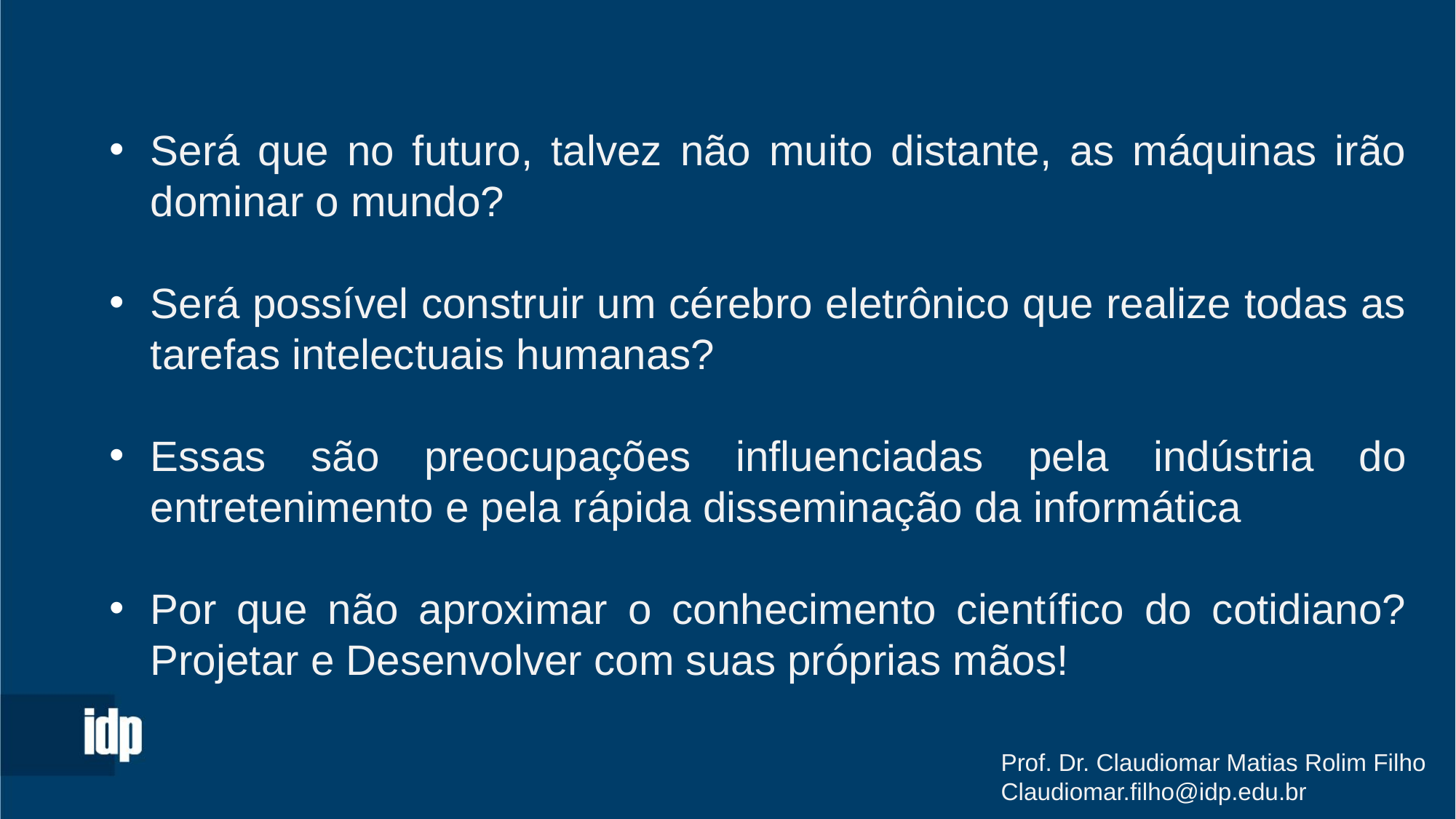

Será que no futuro, talvez não muito distante, as máquinas irão dominar o mundo?

Será possível construir um cérebro eletrônico que realize todas as tarefas intelectuais humanas?

Essas são preocupações influenciadas pela indústria do entretenimento e pela rápida disseminação da informática

Por que não aproximar o conhecimento científico do cotidiano? Projetar e Desenvolver com suas próprias mãos!

Prof. Dr. Claudiomar Matias Rolim Filho
Claudiomar.filho@idp.edu.br